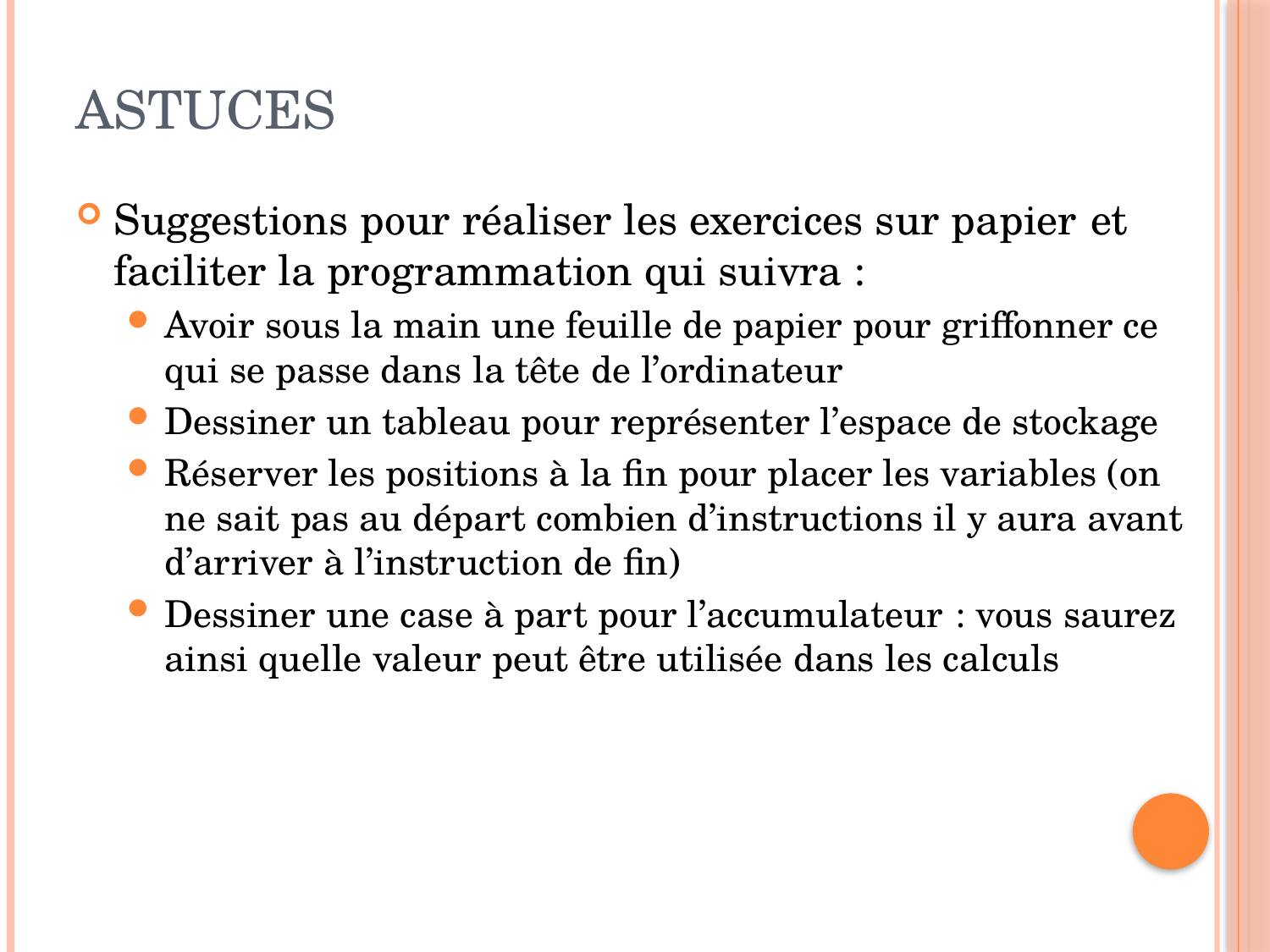

# Astuces
Suggestions pour réaliser les exercices sur papier et faciliter la programmation qui suivra :
Avoir sous la main une feuille de papier pour griffonner ce qui se passe dans la tête de l’ordinateur
Dessiner un tableau pour représenter l’espace de stockage
Réserver les positions à la fin pour placer les variables (on ne sait pas au départ combien d’instructions il y aura avant d’arriver à l’instruction de fin)
Dessiner une case à part pour l’accumulateur : vous saurez ainsi quelle valeur peut être utilisée dans les calculs